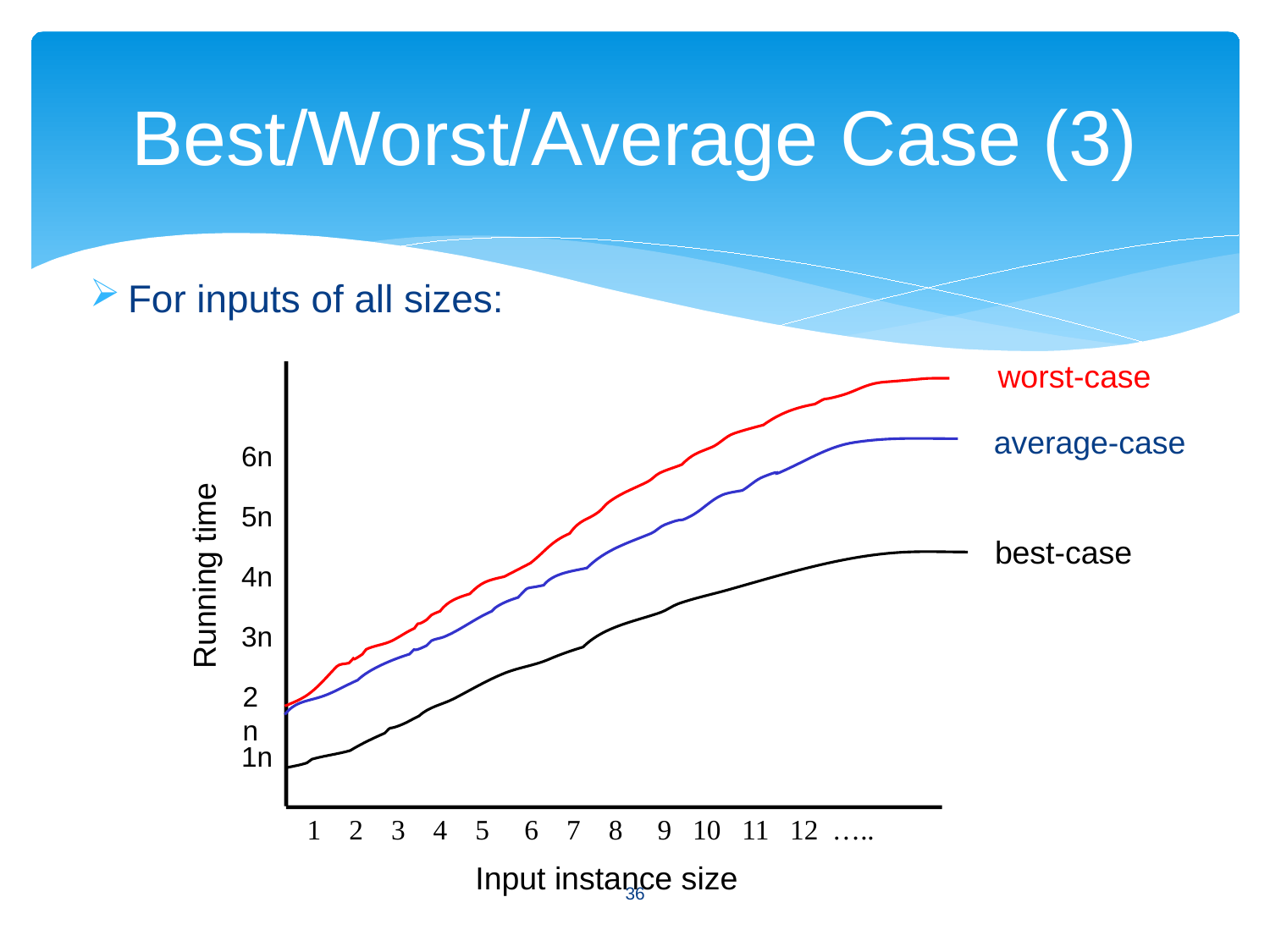

# Best/Worst/Average Case (3)
For inputs of all sizes:
worst-case

average-case
6n

5n
best-case
Running time

4n
3n
2n
1n
1    2    3    4    5     6    7    8     9   10   11   12  …..

Input instance size
36